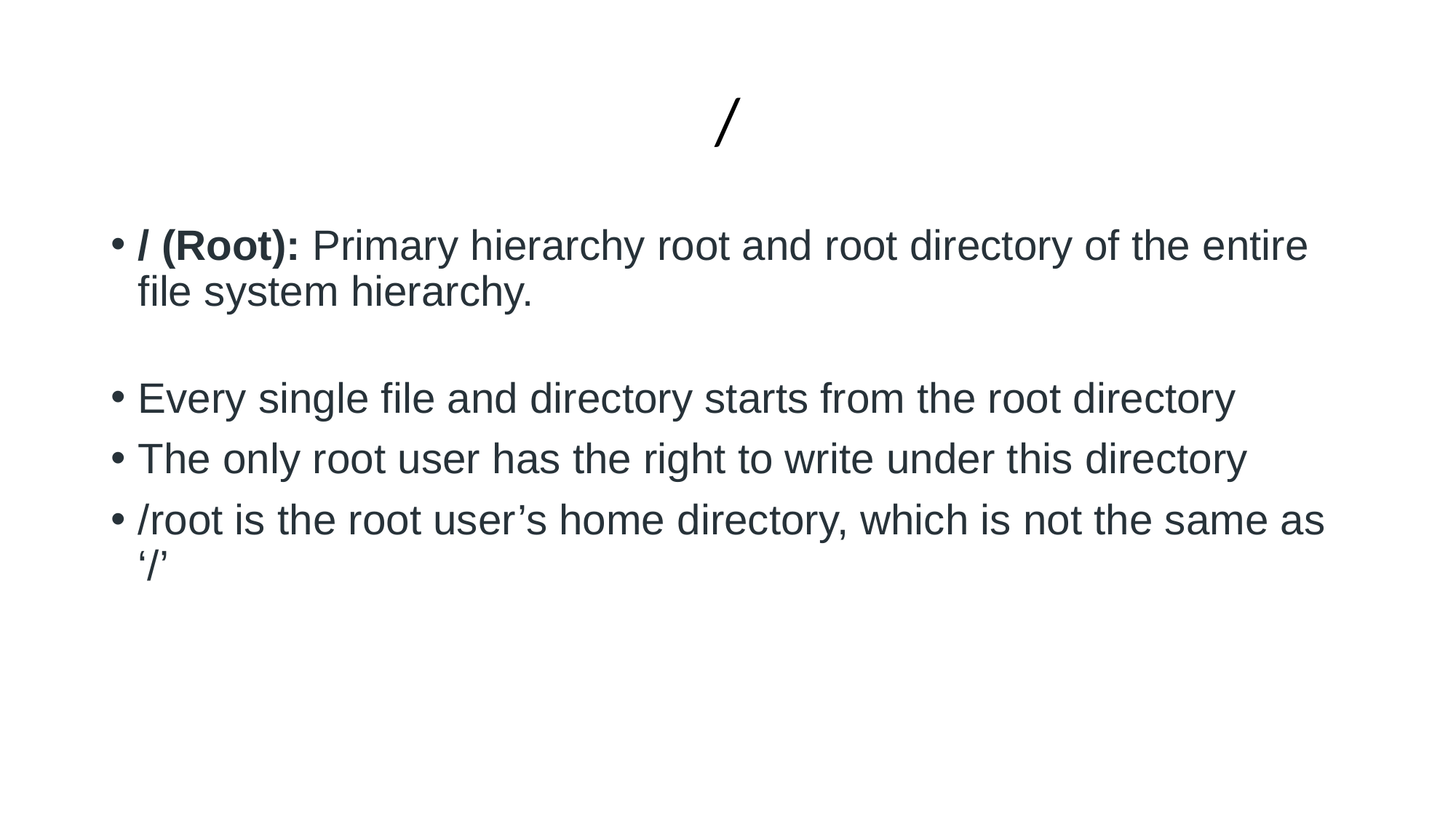

# /
/ (Root): Primary hierarchy root and root directory of the entire file system hierarchy.
Every single file and directory starts from the root directory
The only root user has the right to write under this directory
/root is the root user’s home directory, which is not the same as ‘/’